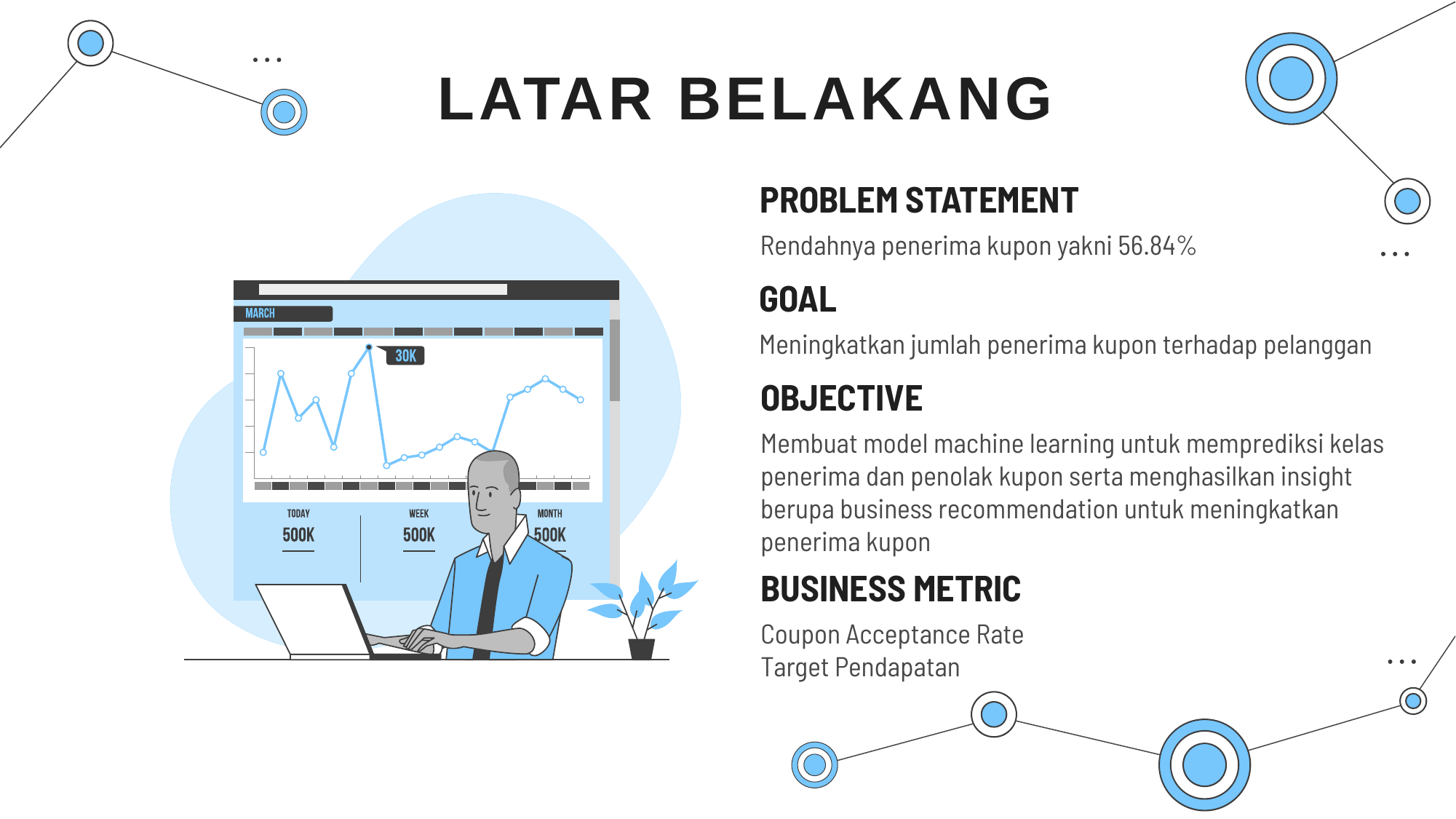

# LATAR BELAKANG
PROBLEM STATEMENT

Rendahnya penerima kupon yakni 56.84%
GOAL
Meningkatkan jumlah penerima kupon terhadap pelanggan
OBJECTIVE
Membuat model machine learning untuk memprediksi kelas penerima dan penolak kupon serta menghasilkan insight berupa business recommendation untuk meningkatkan penerima kupon
BUSINESS METRIC
Coupon Acceptance Rate
Target Pendapatan